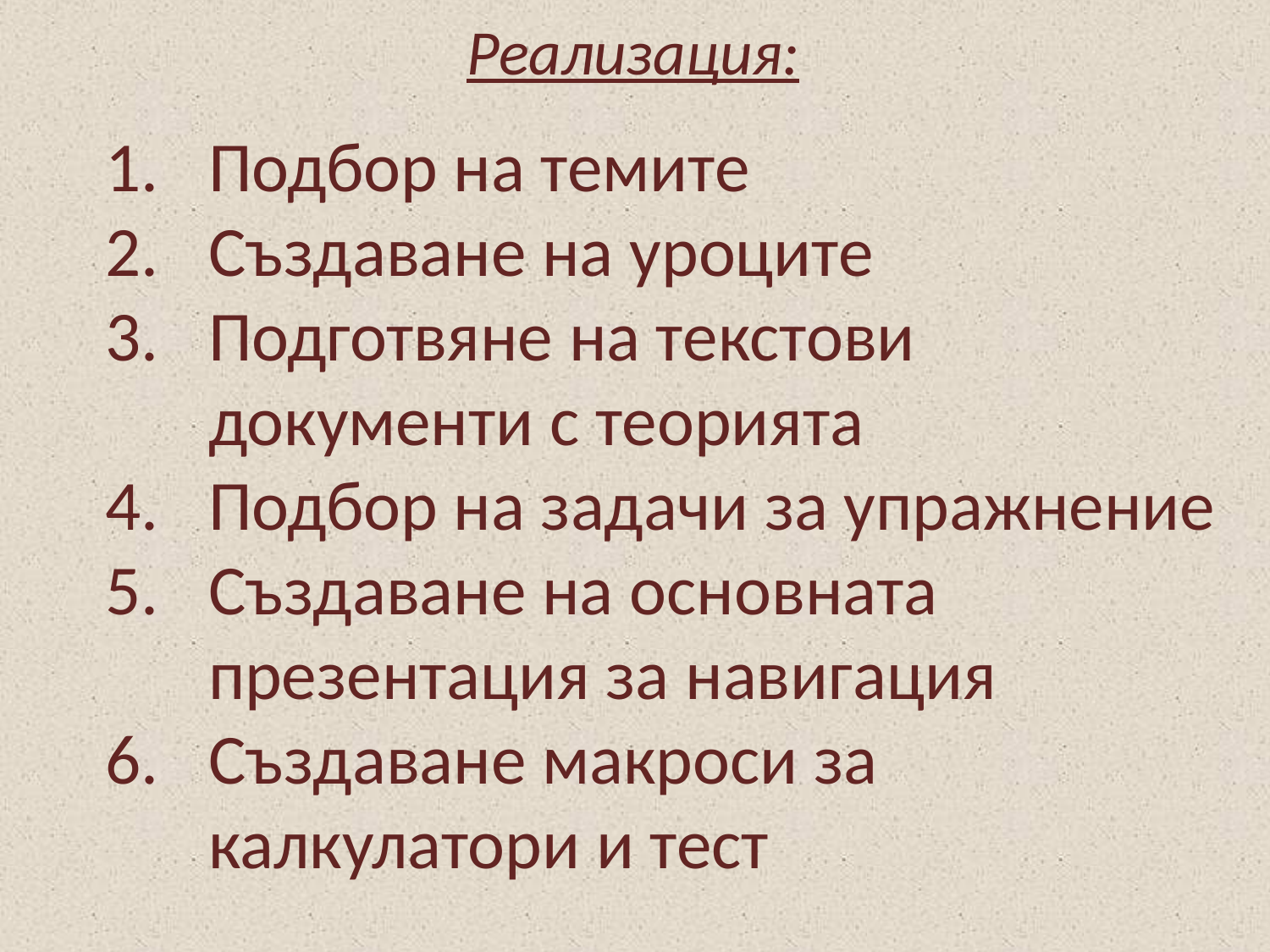

Реализация:

Подбор на темите
Създаване на уроците
Подготвяне на текстови документи с теорията
Подбор на задачи за упражнение
Създаване на основната презентация за навигация
Създаване макроси за калкулатори и тест